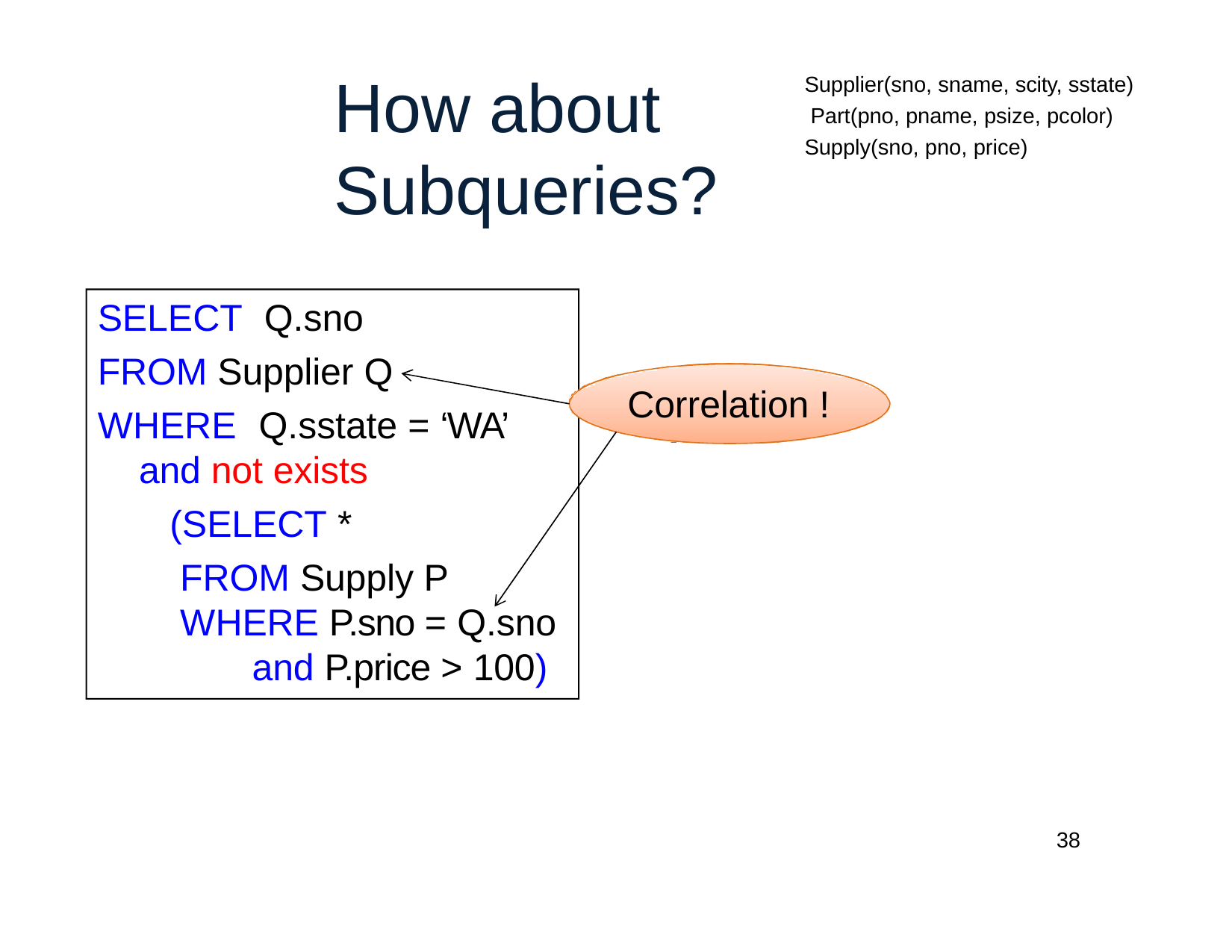

# How about Subqueries?
Supplier(sno, sname, scity, sstate)  Part(pno, pname, psize, pcolor)  Supply(sno, pno, price)
SELECT	Q.sno
FROM Supplier Q  WHERE	Q.sstate = ‘WA’
and not exists
(SELECT *
FROM Supply P  WHERE P.sno = Q.sno
and P.price > 100)

Correlation !
38